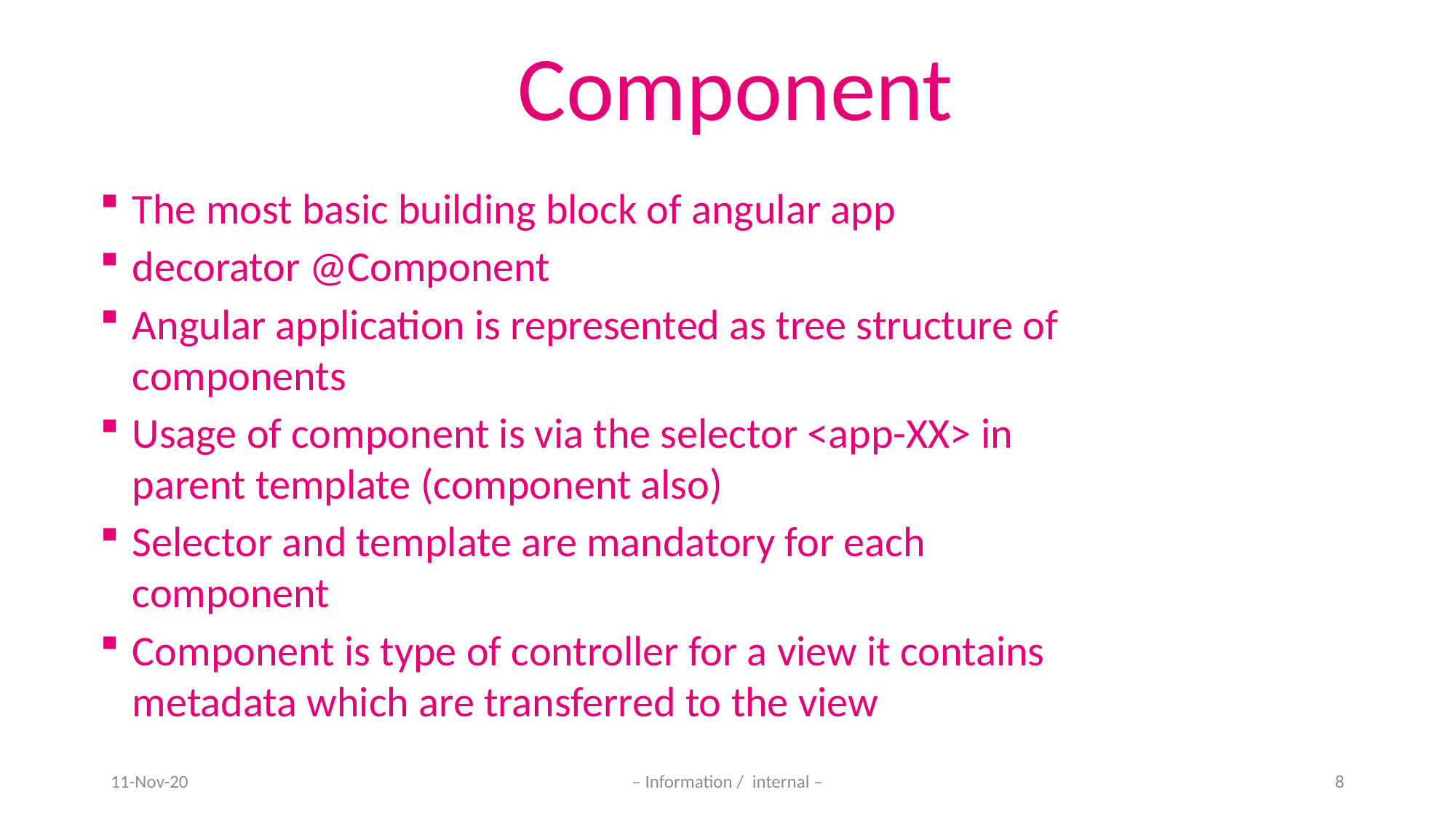

Component
The most basic building block of angular app
decorator @Component
Angular application is represented as tree structure of components
Usage of component is via the selector <app-XX> in parent template (component also)
Selector and template are mandatory for each component
Component is type of controller for a view it contains metadata which are transferred to the view

11-Nov-20
– Information /  internal –
8